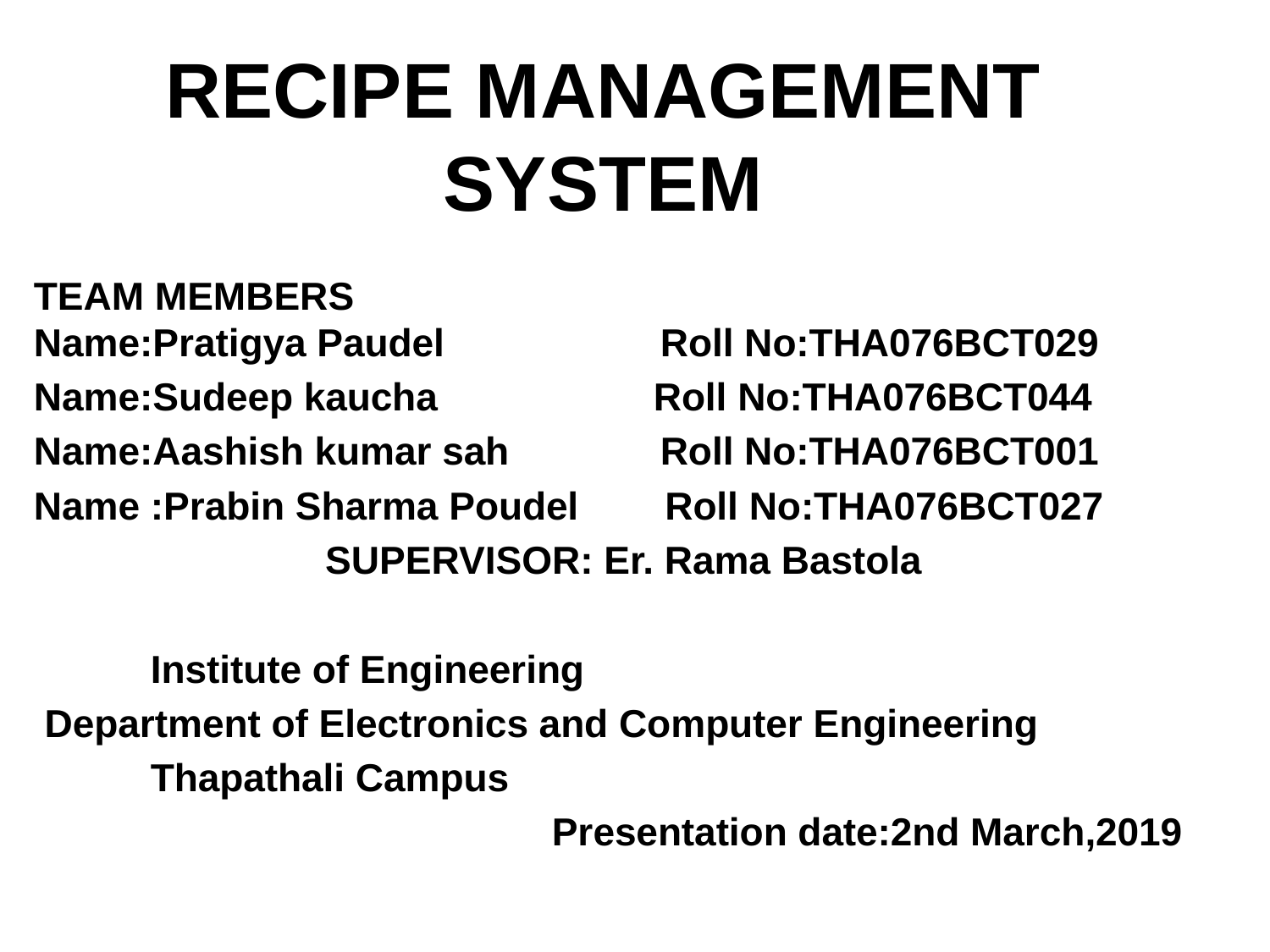

# RECIPE MANAGEMENT SYSTEM
TEAM MEMBERS                                                             Name:Pratigya Paudel                    Roll No:THA076BCT029
Name:Sudeep kaucha                    Roll No:THA076BCT044
Name:Aashish kumar sah              Roll No:THA076BCT001
Name :Prabin Sharma Poudel        Roll No:THA076BCT027
                           SUPERVISOR: Er. Rama Bastola

		Institute of Engineering
 Department of Electronics and Computer Engineering
		Thapathali Campus
                                                Presentation date:2nd March,2019